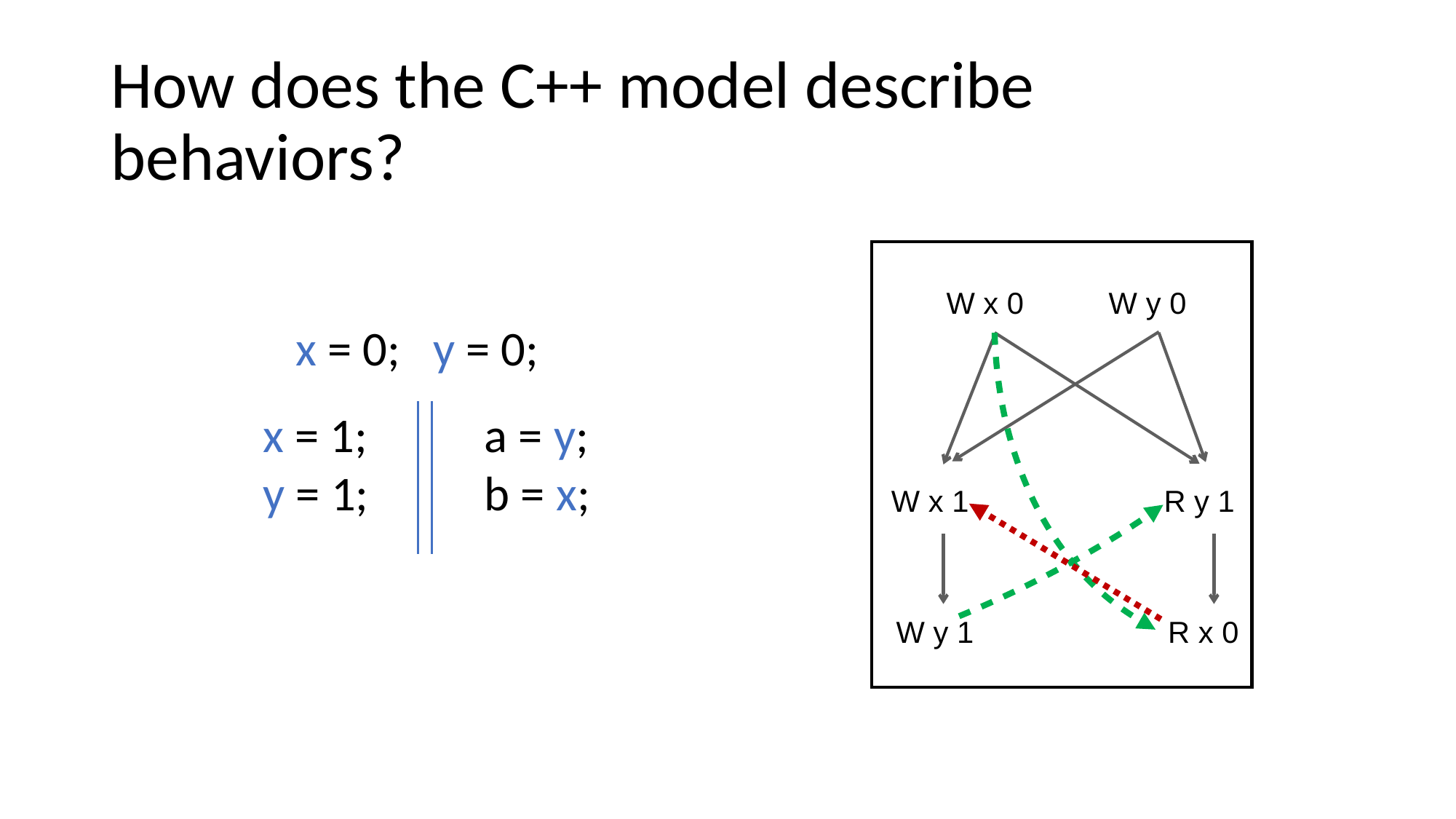

# How does the C++ model describe behaviors?

W x 0
W y 0

W x 1
R y 1

W y 1
R x 0
x = 0;   y = 0;
x = 1;
y = 1;
a = y;
b = x;